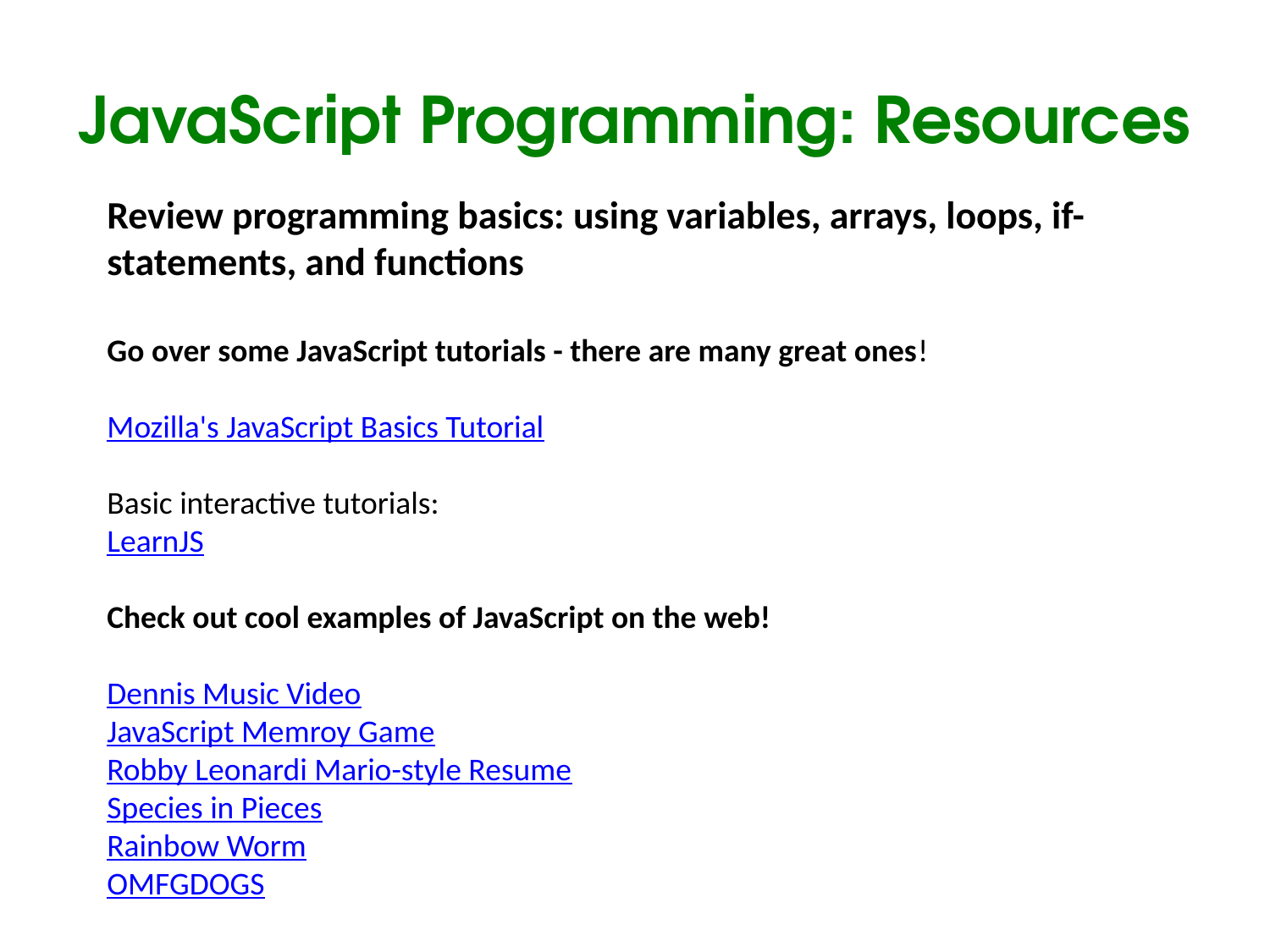

# JavaScript Programming: Resources
Review programming basics: using variables, arrays, loops, if-statements, and functions

Go over some JavaScript tutorials - there are many great ones!

Mozilla's JavaScript Basics Tutorial

Basic interactive tutorials:
LearnJS

Check out cool examples of JavaScript on the web!

Dennis Music Video
JavaScript Memroy Game
Robby Leonardi Mario-style Resume
Species in Pieces
Rainbow Worm
OMFGDOGS